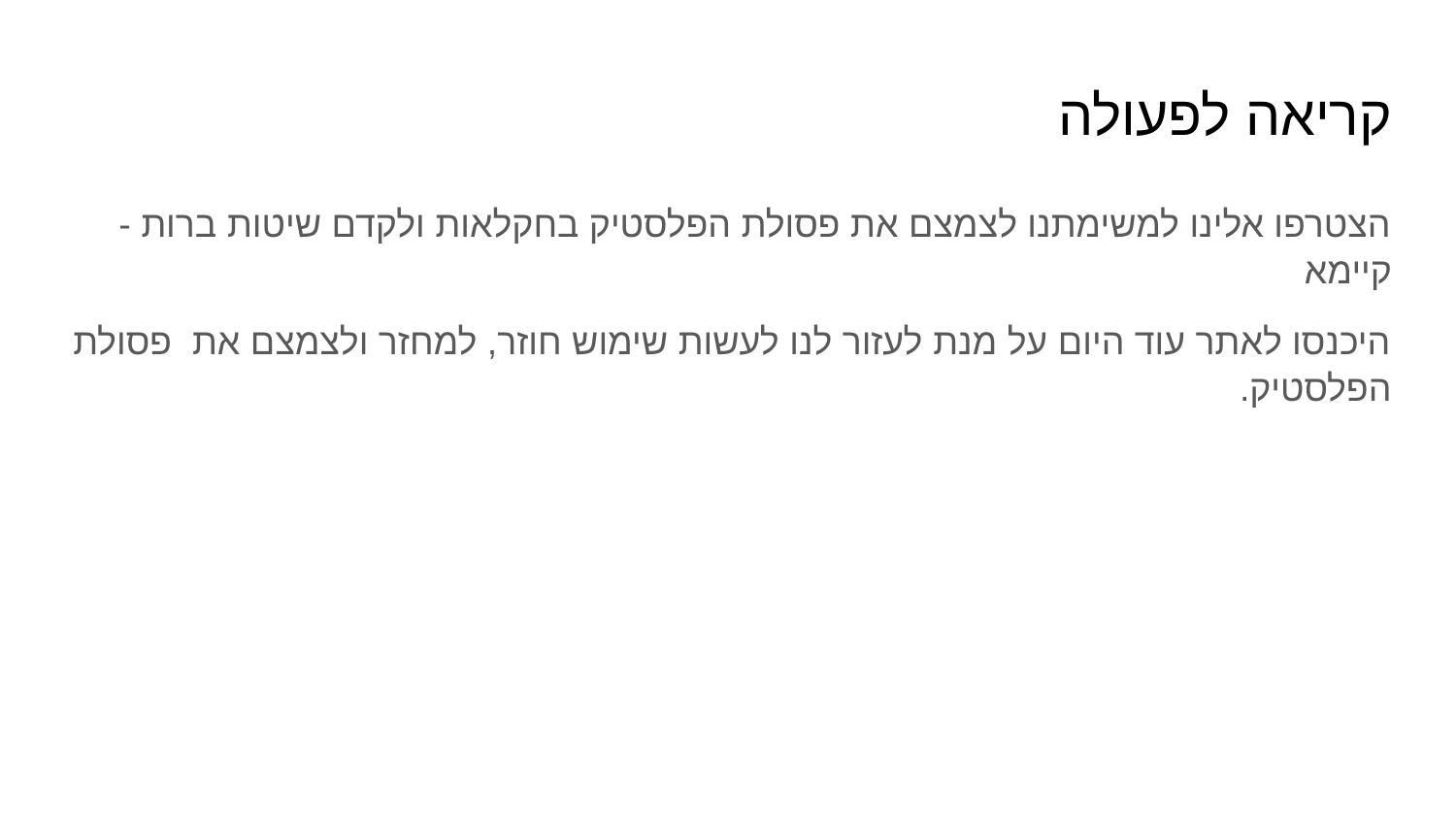

# קריאה לפעולה
הצטרפו אלינו למשימתנו לצמצם את פסולת הפלסטיק בחקלאות ולקדם שיטות ברות -קיימא
היכנסו לאתר עוד היום על מנת לעזור לנו לעשות שימוש חוזר, למחזר ולצמצם את  פסולת הפלסטיק.